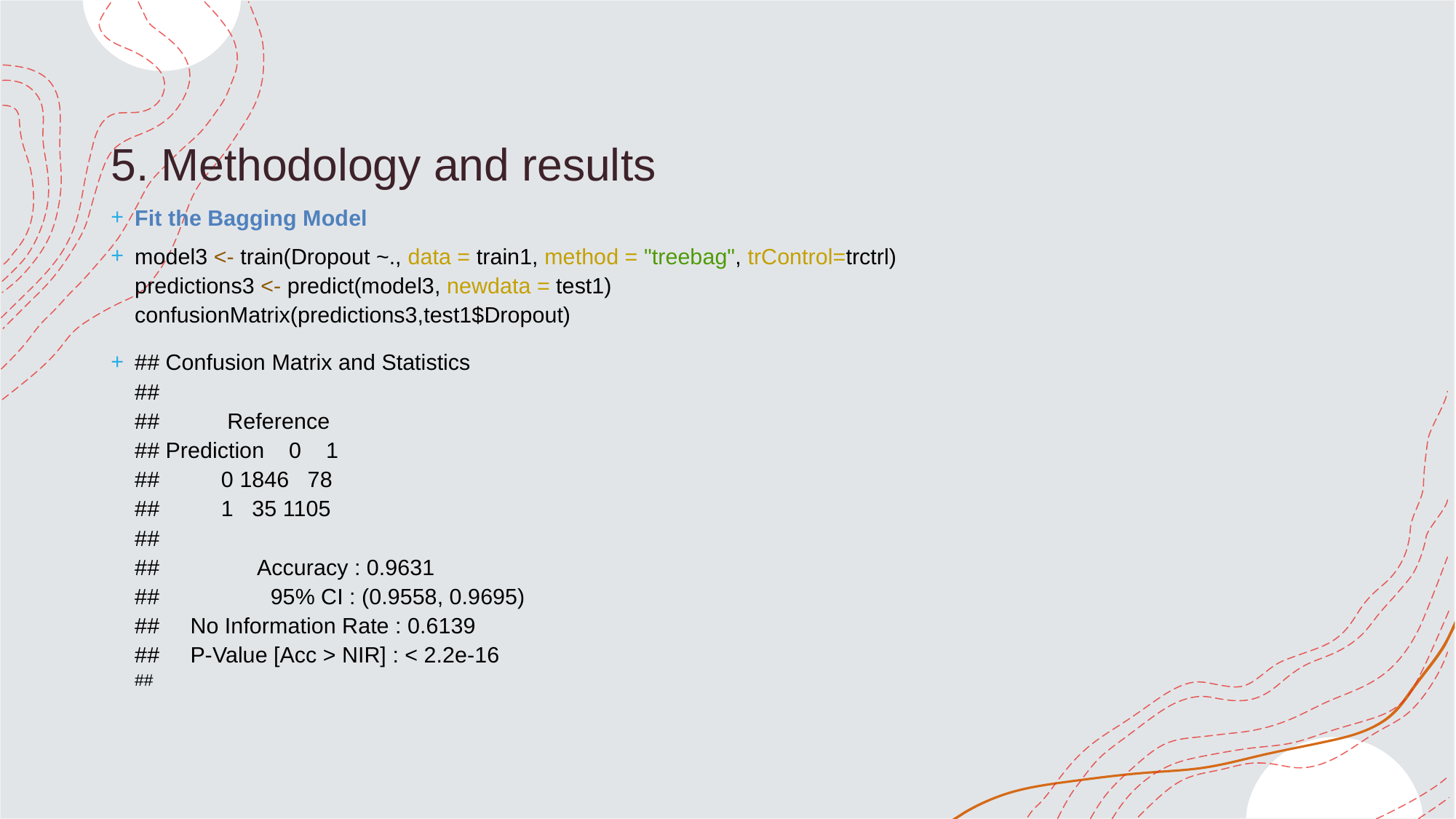

# 5. Methodology and results
Fit the Bagging Model
model3 <- train(Dropout ~., data = train1, method = "treebag", trControl=trctrl)
predictions3 <- predict(model3, newdata = test1)
confusionMatrix(predictions3,test1$Dropout)
## Confusion Matrix and Statistics ## ##           Reference ## Prediction    0    1 ##          0 1846   78 ##          1   35 1105 ## ##                Accuracy : 0.9631 ##                  95% CI : (0.9558, 0.9695) ##     No Information Rate : 0.6139 ##     P-Value [Acc > NIR] : < 2.2e-16 ##